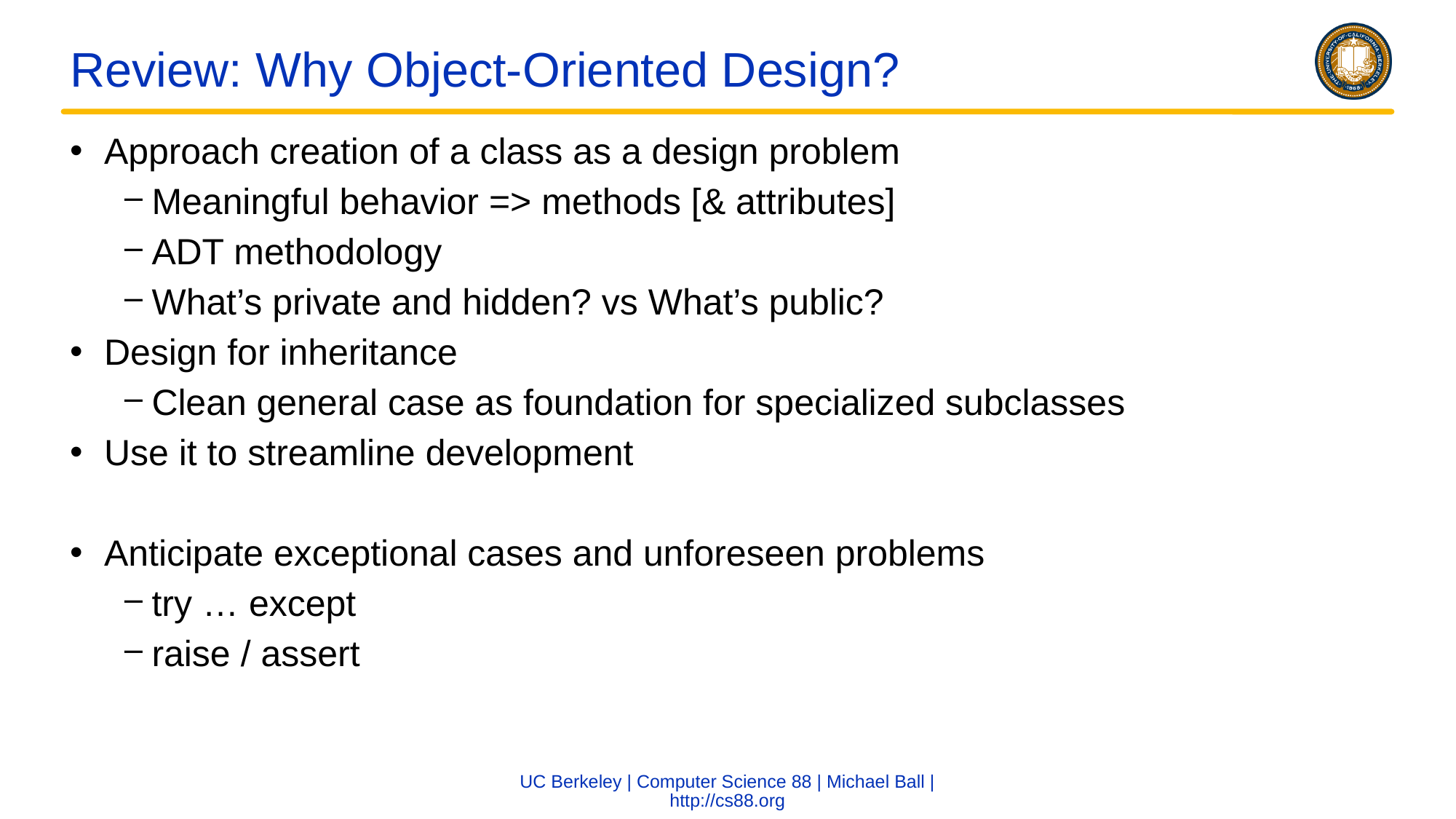

# Review: Why Object-Oriented Design?
Approach creation of a class as a design problem
Meaningful behavior => methods [& attributes]
ADT methodology
What’s private and hidden? vs What’s public?
Design for inheritance
Clean general case as foundation for specialized subclasses
Use it to streamline development

Anticipate exceptional cases and unforeseen problems
try … except
raise / assert